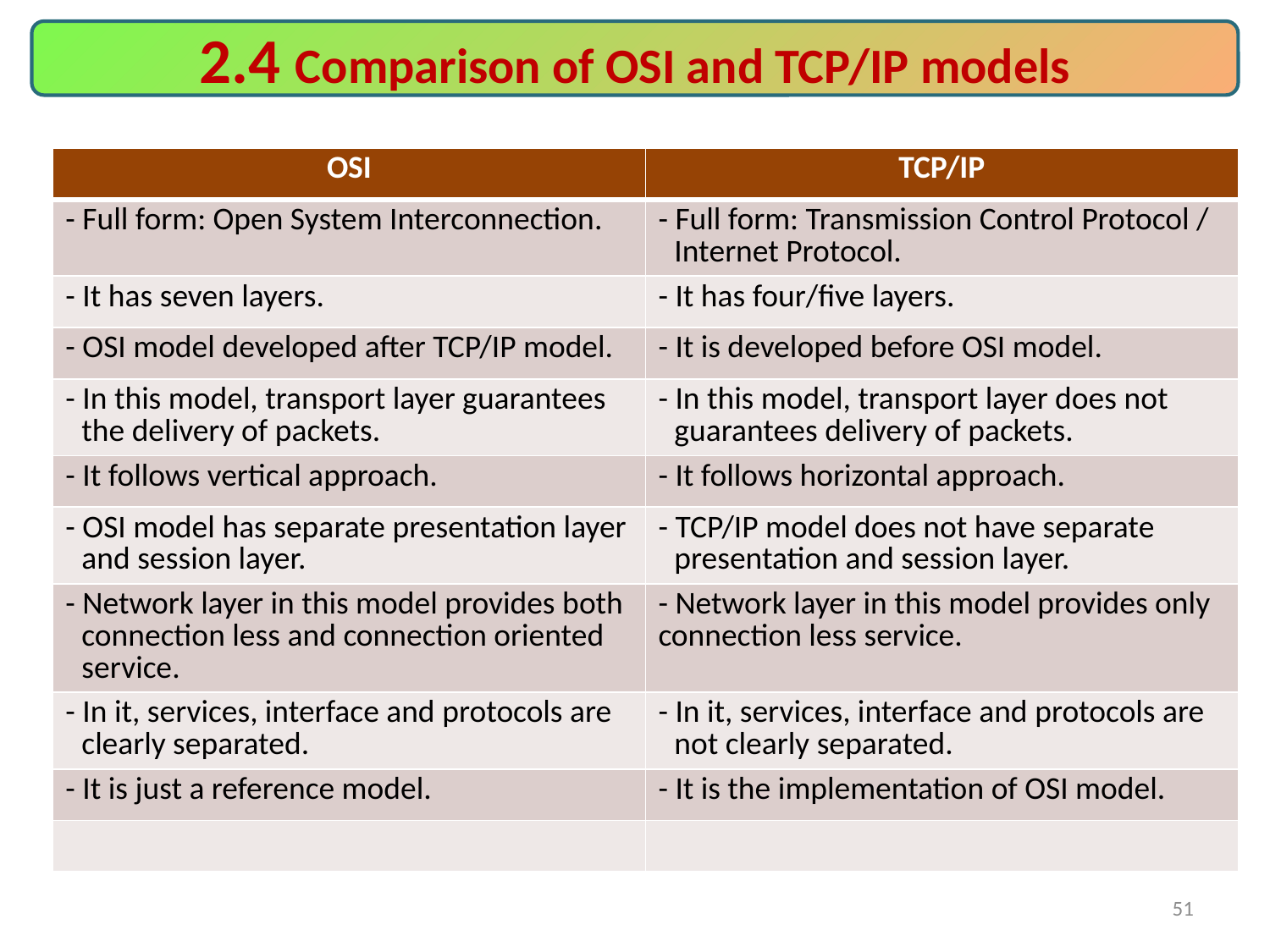

2.4 Comparison of OSI and TCP/IP models
| OSI | TCP/IP |
| --- | --- |
| - Full form: Open System Interconnection. | - Full form: Transmission Control Protocol / Internet Protocol. |
| - It has seven layers. | - It has four/five layers. |
| - OSI model developed after TCP/IP model. | - It is developed before OSI model. |
| - In this model, transport layer guarantees the delivery of packets. | - In this model, transport layer does not guarantees delivery of packets. |
| - It follows vertical approach. | - It follows horizontal approach. |
| - OSI model has separate presentation layer and session layer. | - TCP/IP model does not have separate presentation and session layer. |
| - Network layer in this model provides both connection less and connection oriented service. | - Network layer in this model provides only connection less service. |
| - In it, services, interface and protocols are clearly separated. | - In it, services, interface and protocols are not clearly separated. |
| - It is just a reference model. | - It is the implementation of OSI model. |
|  |  |
51